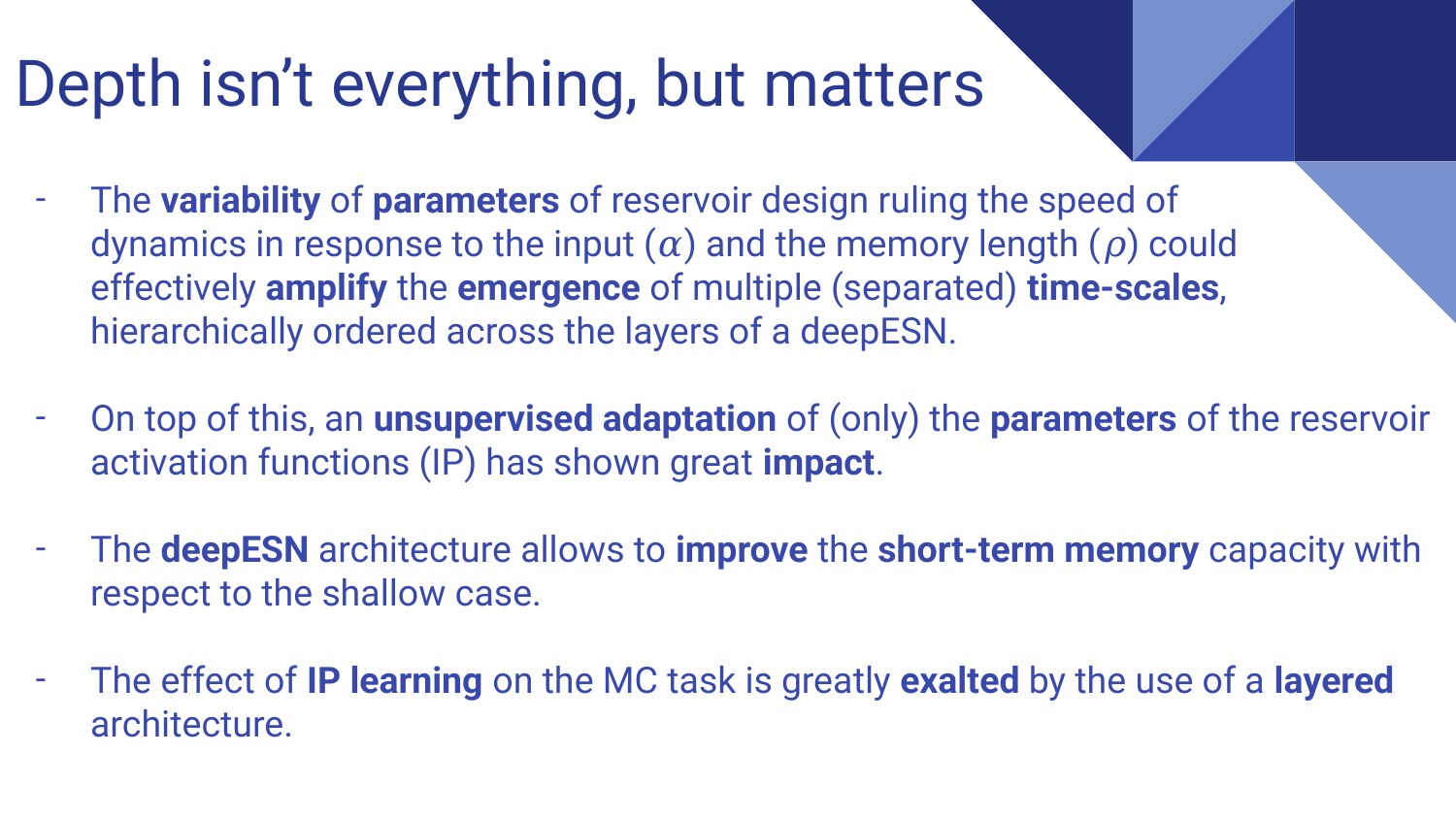

# Depth isn’t everything, but matters
The variability of parameters of reservoir design ruling the speed of
dynamics in response to the input (𝛼) and the memory length (𝜌) could
effectively amplify the emergence of multiple (separated) time-scales,
hierarchically ordered across the layers of a deepESN.

On top of this, an unsupervised adaptation of (only) the parameters of the reservoir activation functions (IP) has shown great impact.

The deepESN architecture allows to improve the short-term memory capacity with respect to the shallow case.

The effect of IP learning on the MC task is greatly exalted by the use of a layered architecture.